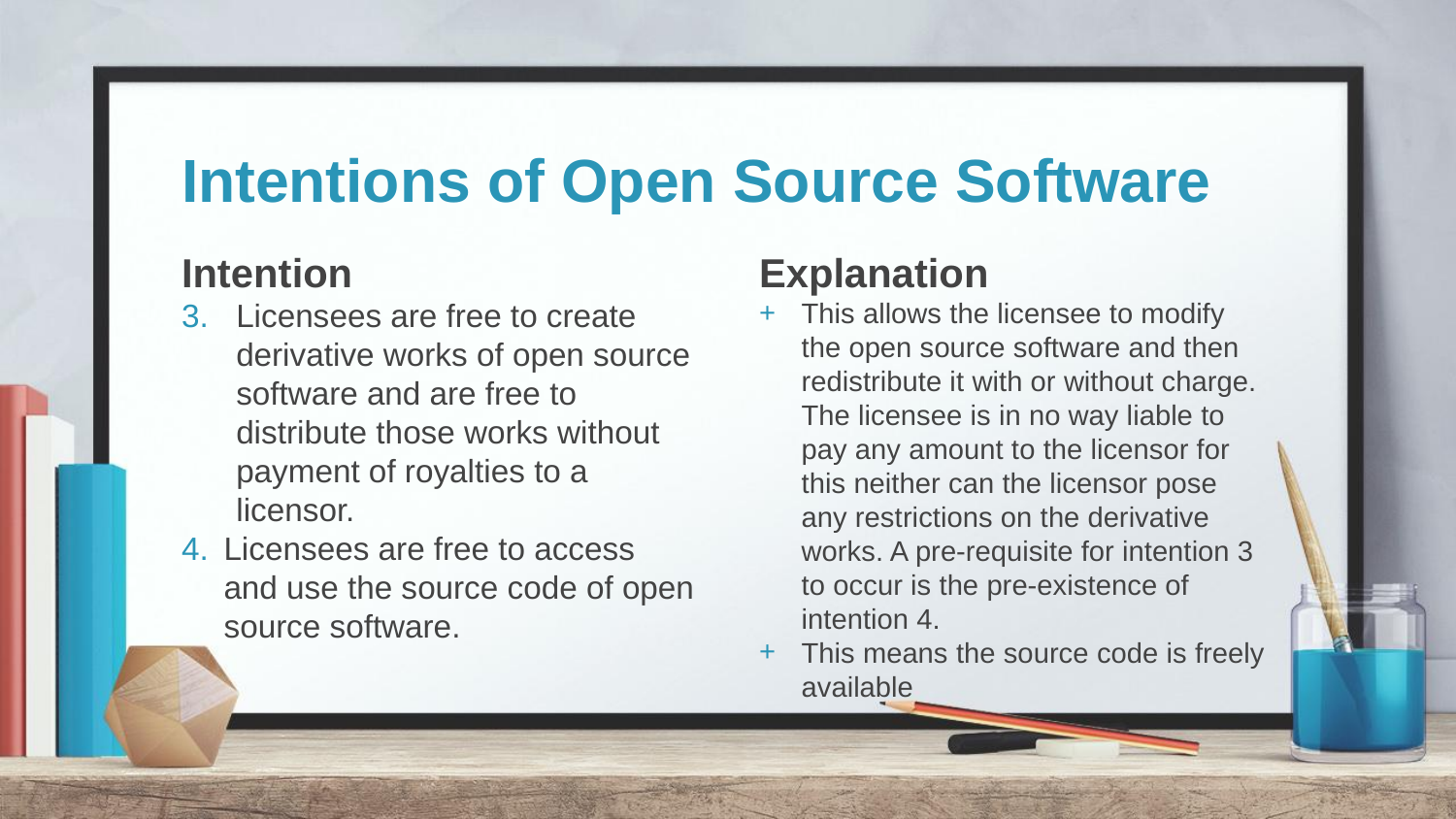

# Intentions of Open Source Software
Intention
Licensees are free to create derivative works of open source software and are free to distribute those works without payment of royalties to a licensor.
Licensees are free to access and use the source code of open source software.

Explanation
This allows the licensee to modify the open source software and then redistribute it with or without charge. The licensee is in no way liable to pay any amount to the licensor for this neither can the licensor pose any restrictions on the derivative works. A pre-requisite for intention 3 to occur is the pre-existence of intention 4.
This means the source code is freely available